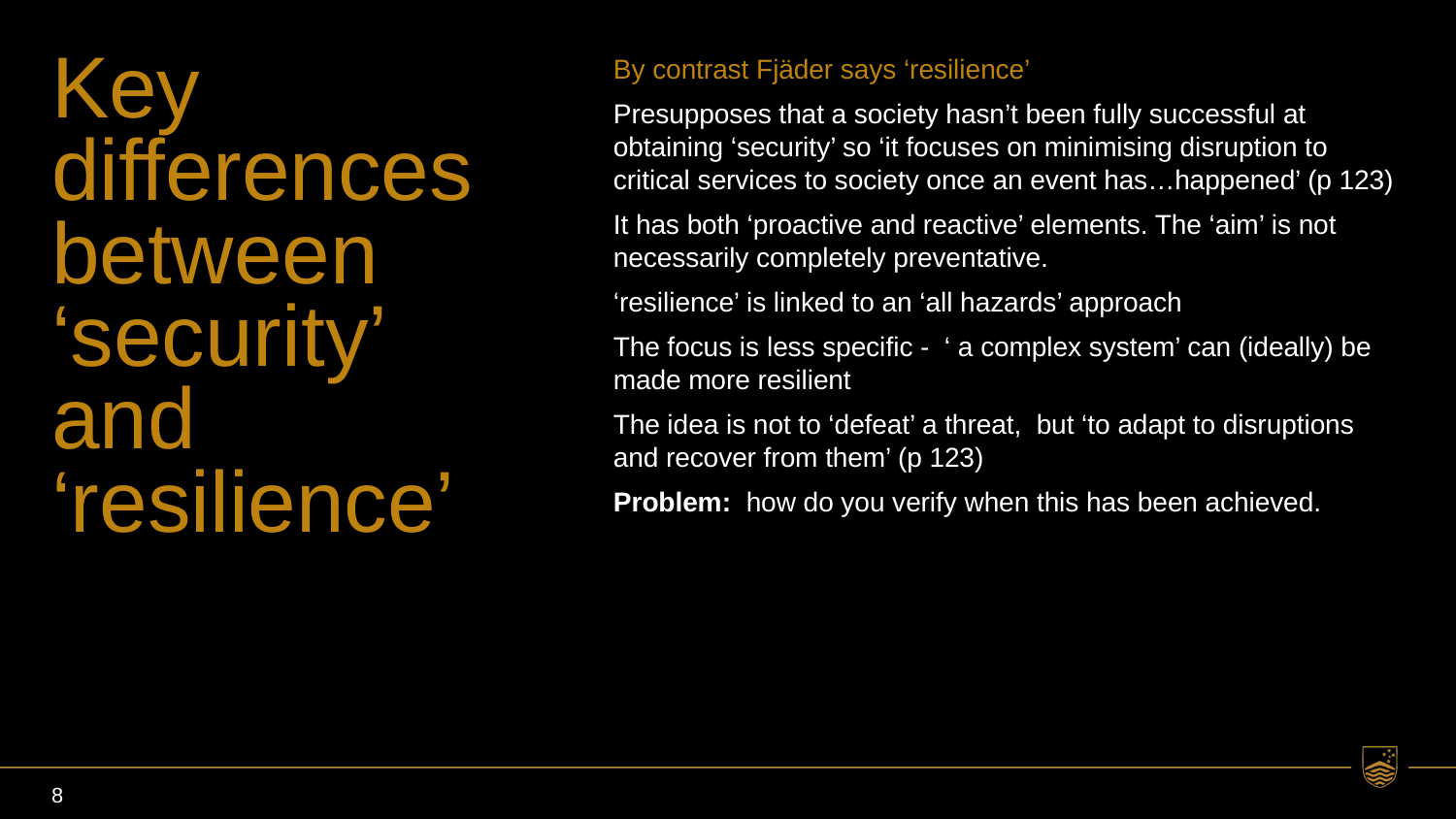

# Key differences between ‘security’ and ‘resilience’
By contrast Fjäder says ‘resilience’
Presupposes that a society hasn’t been fully successful at obtaining ‘security’ so ‘it focuses on minimising disruption to critical services to society once an event has…happened’ (p 123)
It has both ‘proactive and reactive’ elements. The ‘aim’ is not necessarily completely preventative.
‘resilience’ is linked to an ‘all hazards’ approach
The focus is less specific -  ‘ a complex system’ can (ideally) be made more resilient
The idea is not to ‘defeat’ a threat,  but ‘to adapt to disruptions and recover from them’ (p 123)
Problem:  how do you verify when this has been achieved.

8